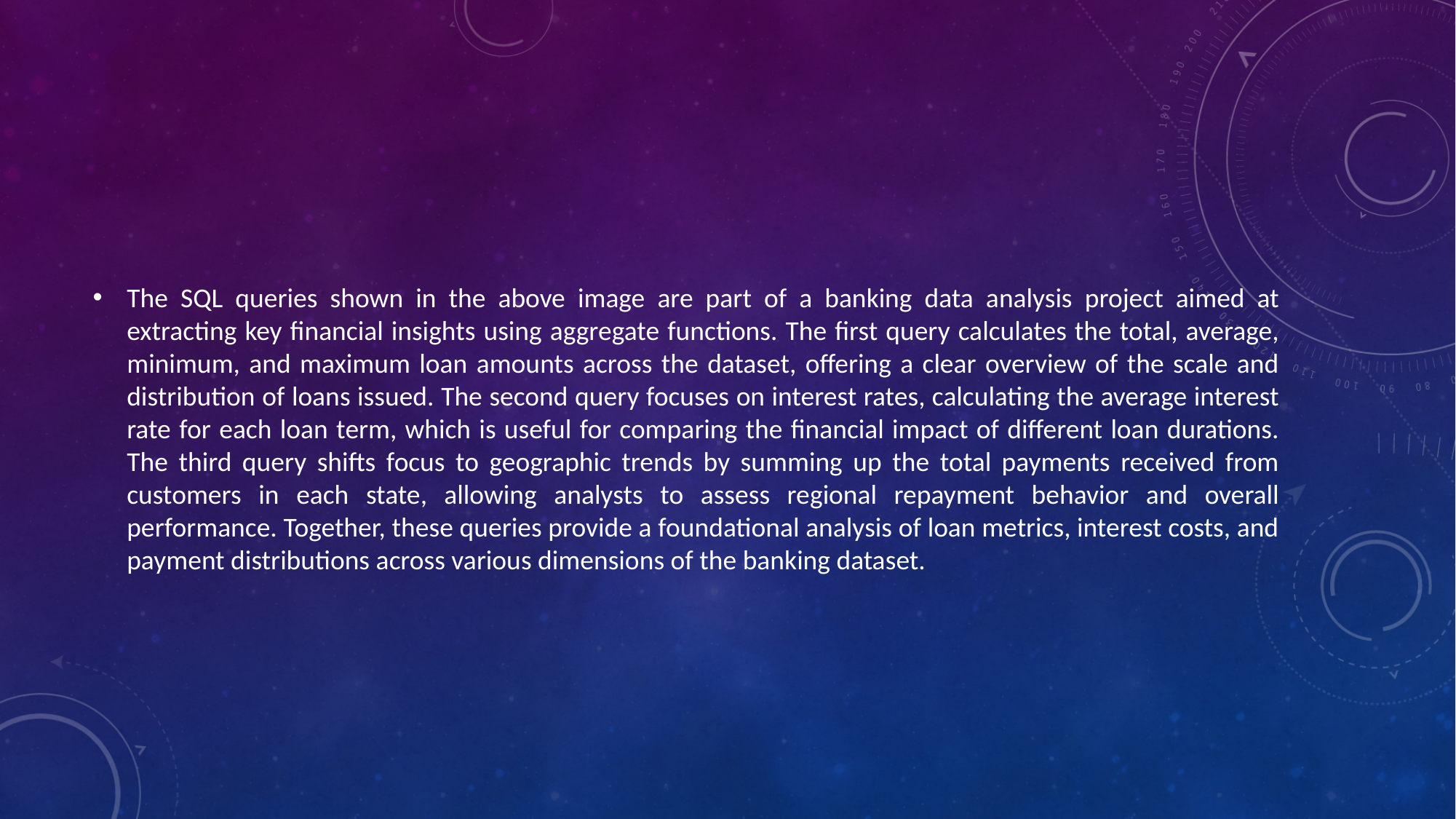

The SQL queries shown in the above image are part of a banking data analysis project aimed at extracting key financial insights using aggregate functions. The first query calculates the total, average, minimum, and maximum loan amounts across the dataset, offering a clear overview of the scale and distribution of loans issued. The second query focuses on interest rates, calculating the average interest rate for each loan term, which is useful for comparing the financial impact of different loan durations. The third query shifts focus to geographic trends by summing up the total payments received from customers in each state, allowing analysts to assess regional repayment behavior and overall performance. Together, these queries provide a foundational analysis of loan metrics, interest costs, and payment distributions across various dimensions of the banking dataset.